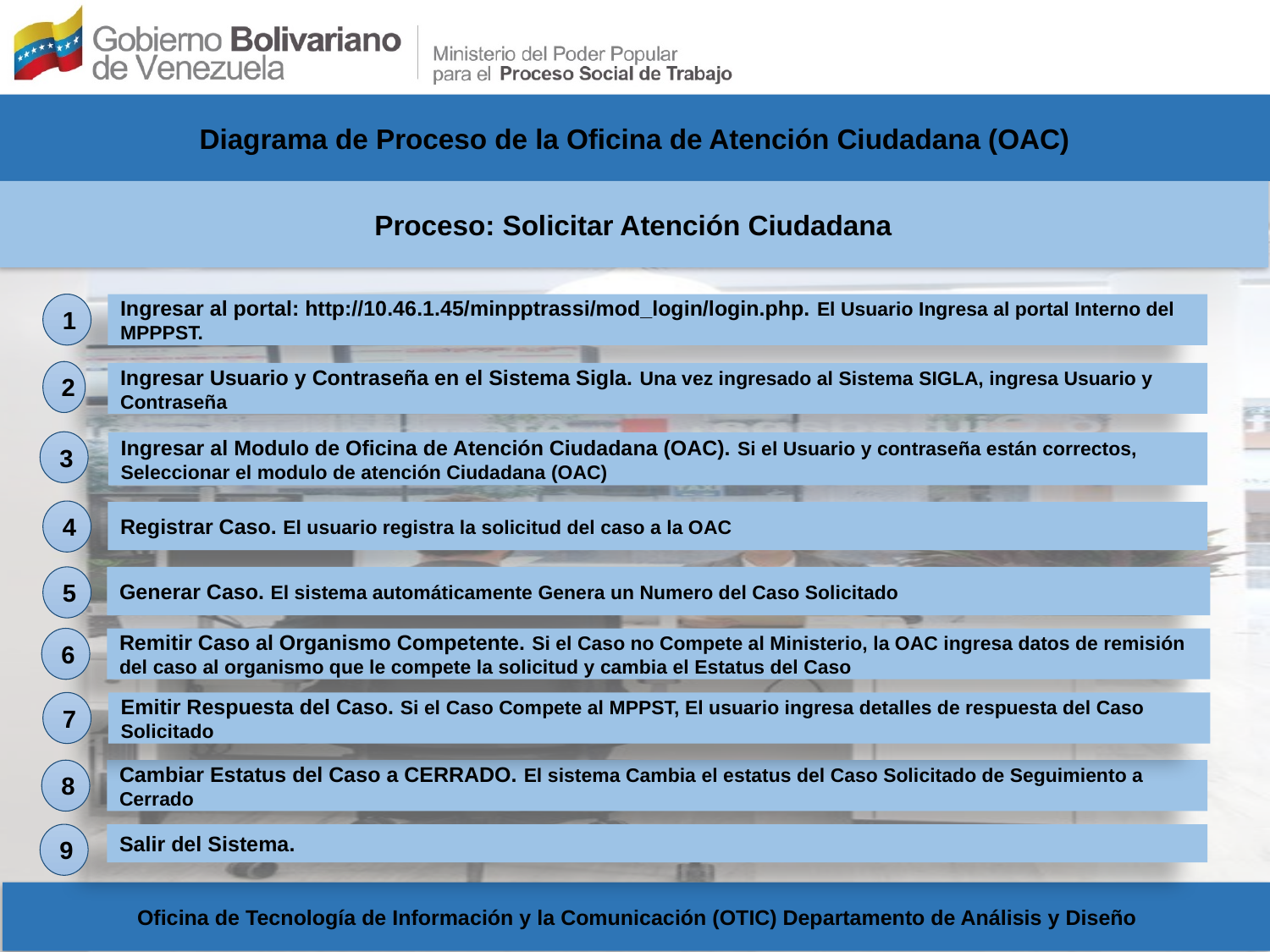

1
Ingresar al portal: http://10.46.1.45/minpptrassi/mod_login/login.php. El Usuario Ingresa al portal Interno del MPPPST.
2
Ingresar Usuario y Contraseña en el Sistema Sigla. Una vez ingresado al Sistema SIGLA, ingresa Usuario y Contraseña
3
Ingresar al Modulo de Oficina de Atención Ciudadana (OAC). Si el Usuario y contraseña están correctos, Seleccionar el modulo de atención Ciudadana (OAC)
4
Registrar Caso. El usuario registra la solicitud del caso a la OAC
5
Generar Caso. El sistema automáticamente Genera un Numero del Caso Solicitado
6
Remitir Caso al Organismo Competente. Si el Caso no Compete al Ministerio, la OAC ingresa datos de remisión del caso al organismo que le compete la solicitud y cambia el Estatus del Caso
7
Emitir Respuesta del Caso. Si el Caso Compete al MPPST, El usuario ingresa detalles de respuesta del Caso Solicitado
8
Cambiar Estatus del Caso a CERRADO. El sistema Cambia el estatus del Caso Solicitado de Seguimiento a Cerrado
9
Salir del Sistema.